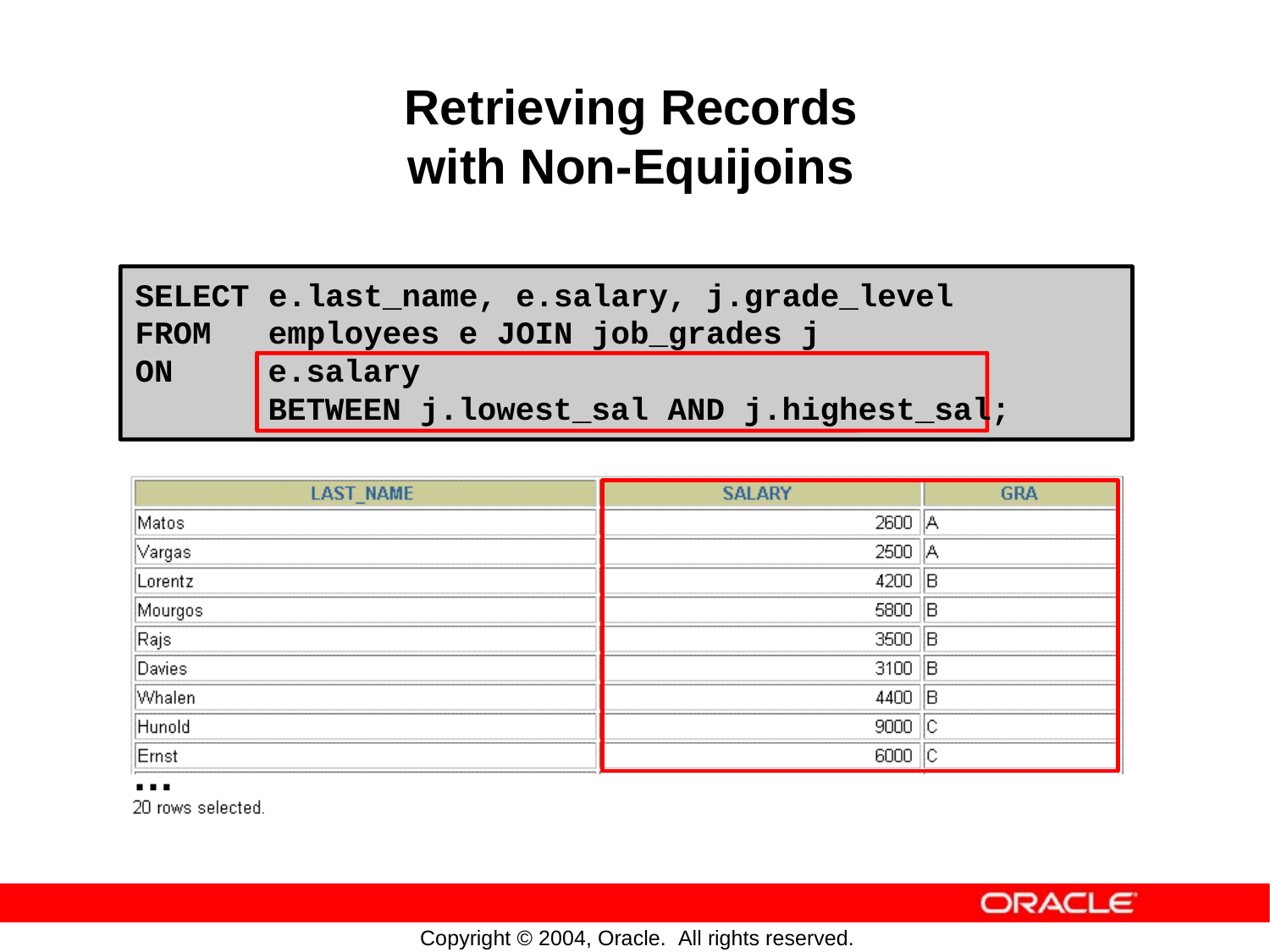

Retrieving Records
with
Non-Equijoins

SELECT e.last_name, e.salary, j.grade_level
FROM  employees e JOIN job_grades j
ON    e.salary
BETWEEN j.lowest_sal AND j.highest_sal;

…

Copyright © 2004, Oracle.  All rights reserved.